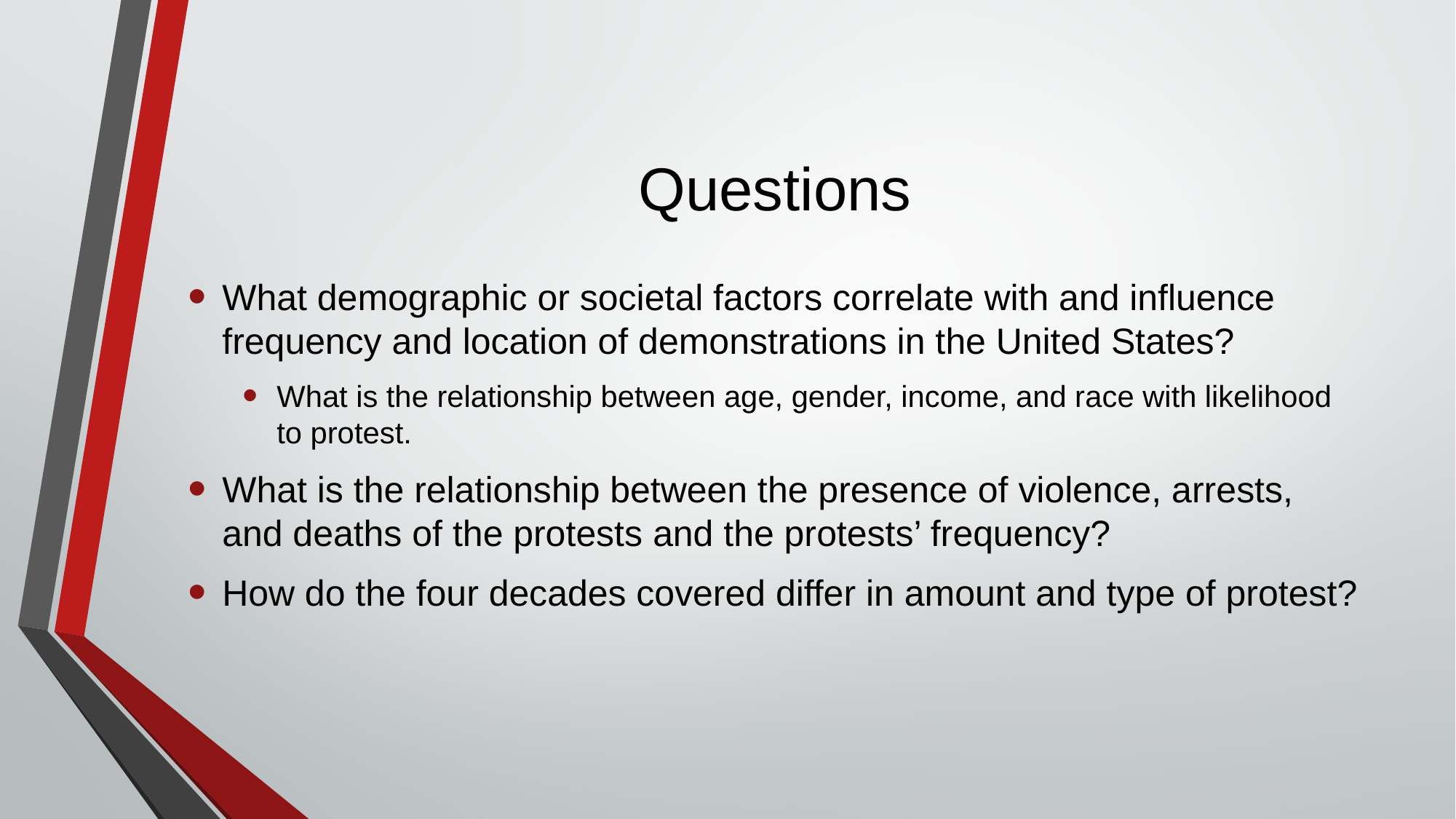

# Questions
What demographic or societal factors correlate with and influence frequency and location of demonstrations in the United States?
What is the relationship between age, gender, income, and race with likelihood to protest.
What is the relationship between the presence of violence, arrests, and deaths of the protests and the protests’ frequency?
How do the four decades covered differ in amount and type of protest?